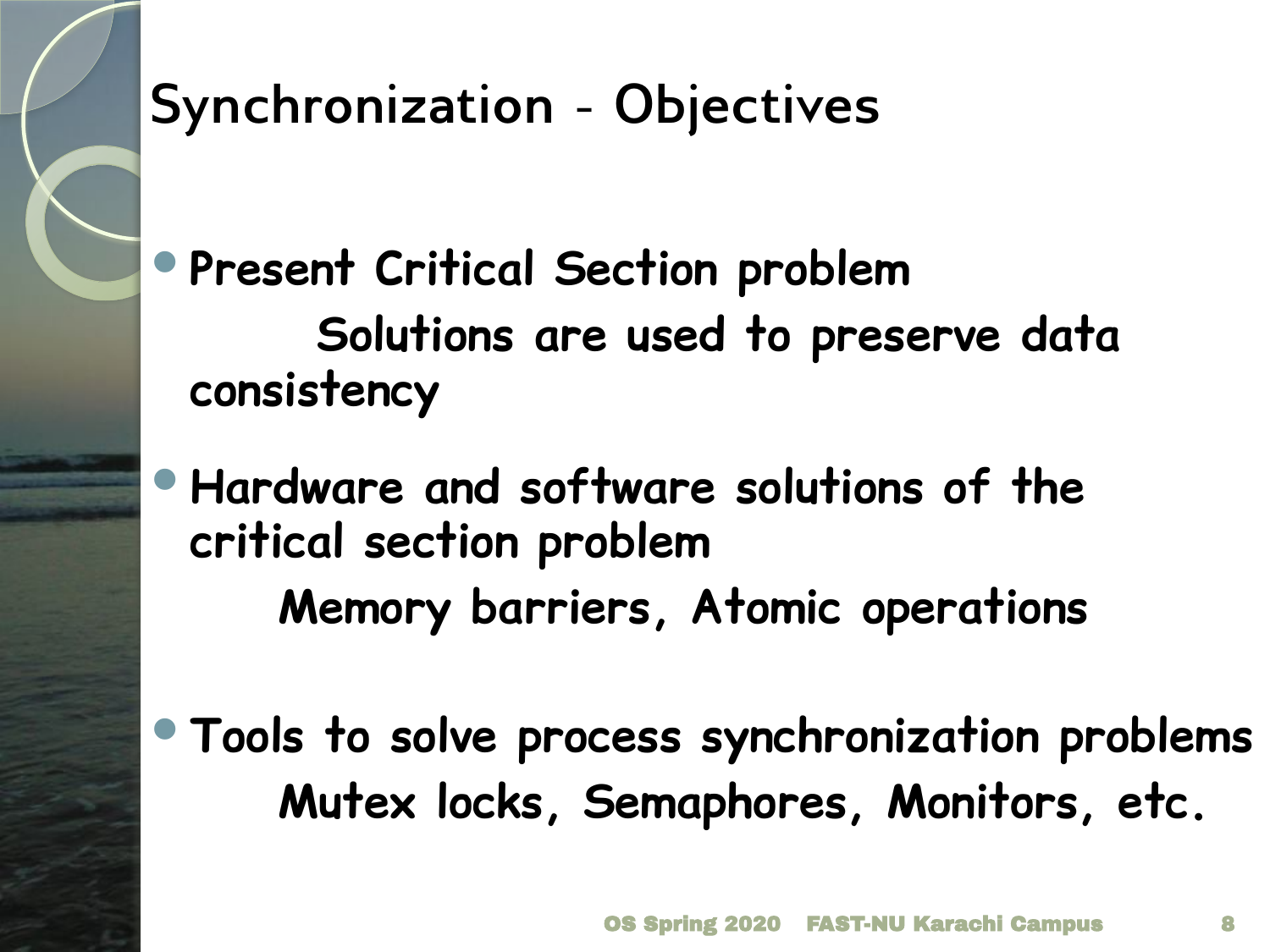

# Synchronization - Objectives
Present Critical Section problem
		Solutions are used to preserve data 	consistency

Hardware and software solutions of the critical section problem
	Memory barriers, Atomic operations

Tools to solve process synchronization problems
	Mutex locks, Semaphores, Monitors, etc.
OS Spring 2020
FAST-NU Karachi Campus
8